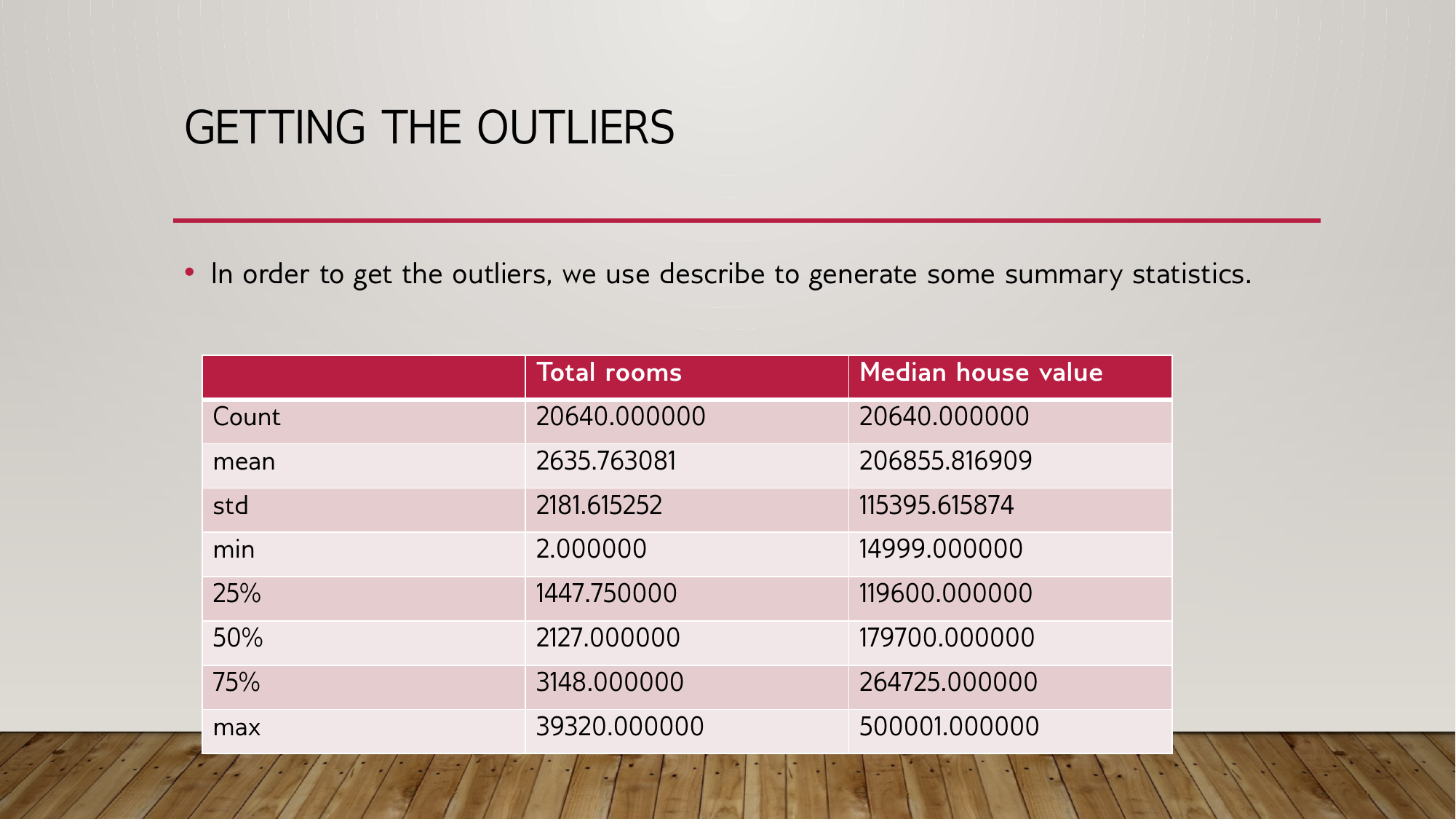

# Getting the Outliers
In order to get the outliers, we use describe to generate some summary statistics.

|  | Total rooms | Median house value |
| --- | --- | --- |
| Count | 20640.000000 | 20640.000000 |
| mean | 2635.763081 | 206855.816909 |
| std | 2181.615252 | 115395.615874 |
| min | 2.000000 | 14999.000000 |
| 25% | 1447.750000 | 119600.000000 |
| 50% | 2127.000000 | 179700.000000 |
| 75% | 3148.000000 | 264725.000000 |
| max | 39320.000000 | 500001.000000 |